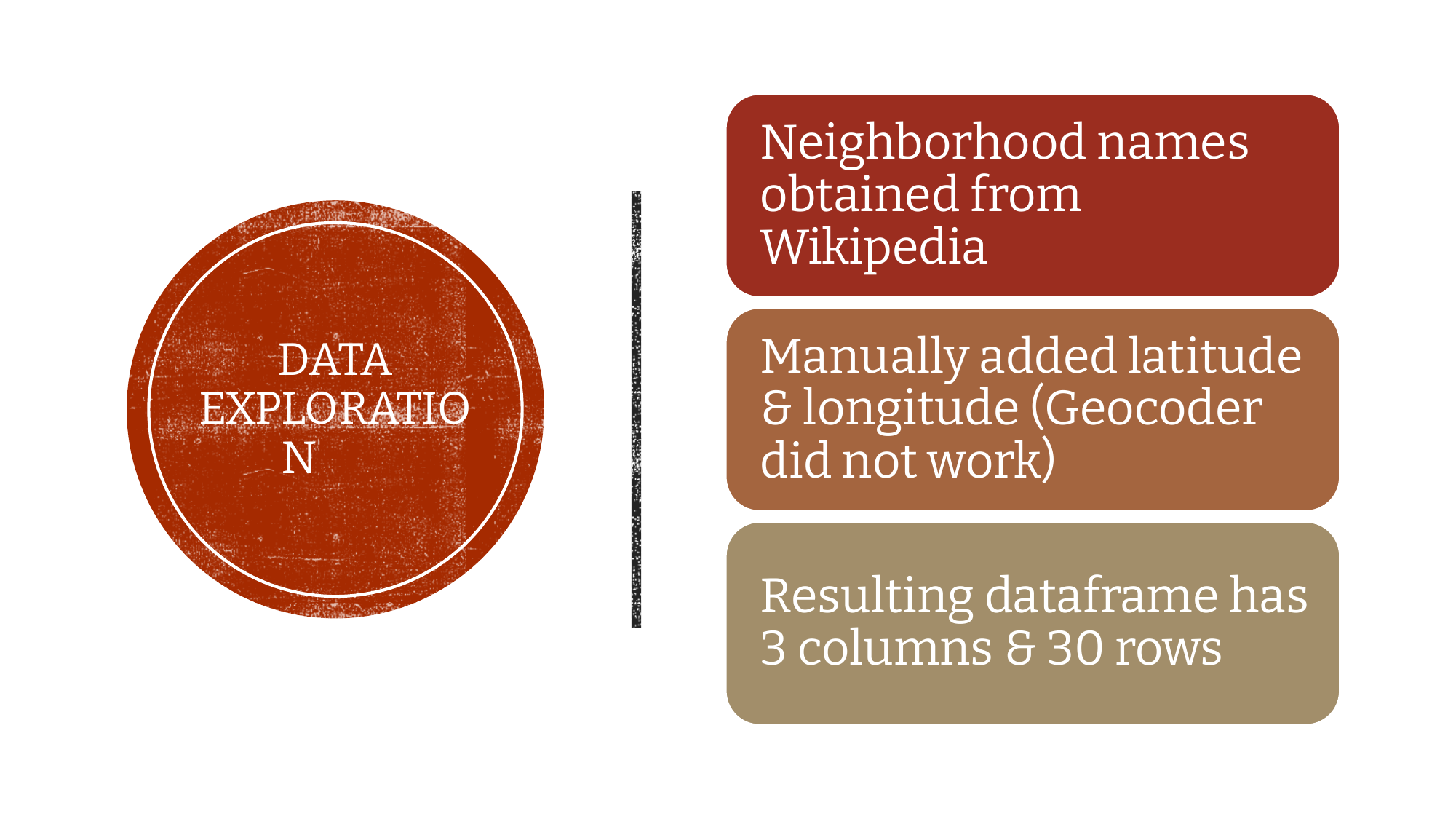

Neighborhood names obtained from Wikipedia
Manually added latitude & longitude (Geocoder did not work)
Resulting dataframe has 3 columns & 30 rows

# Data Exploration